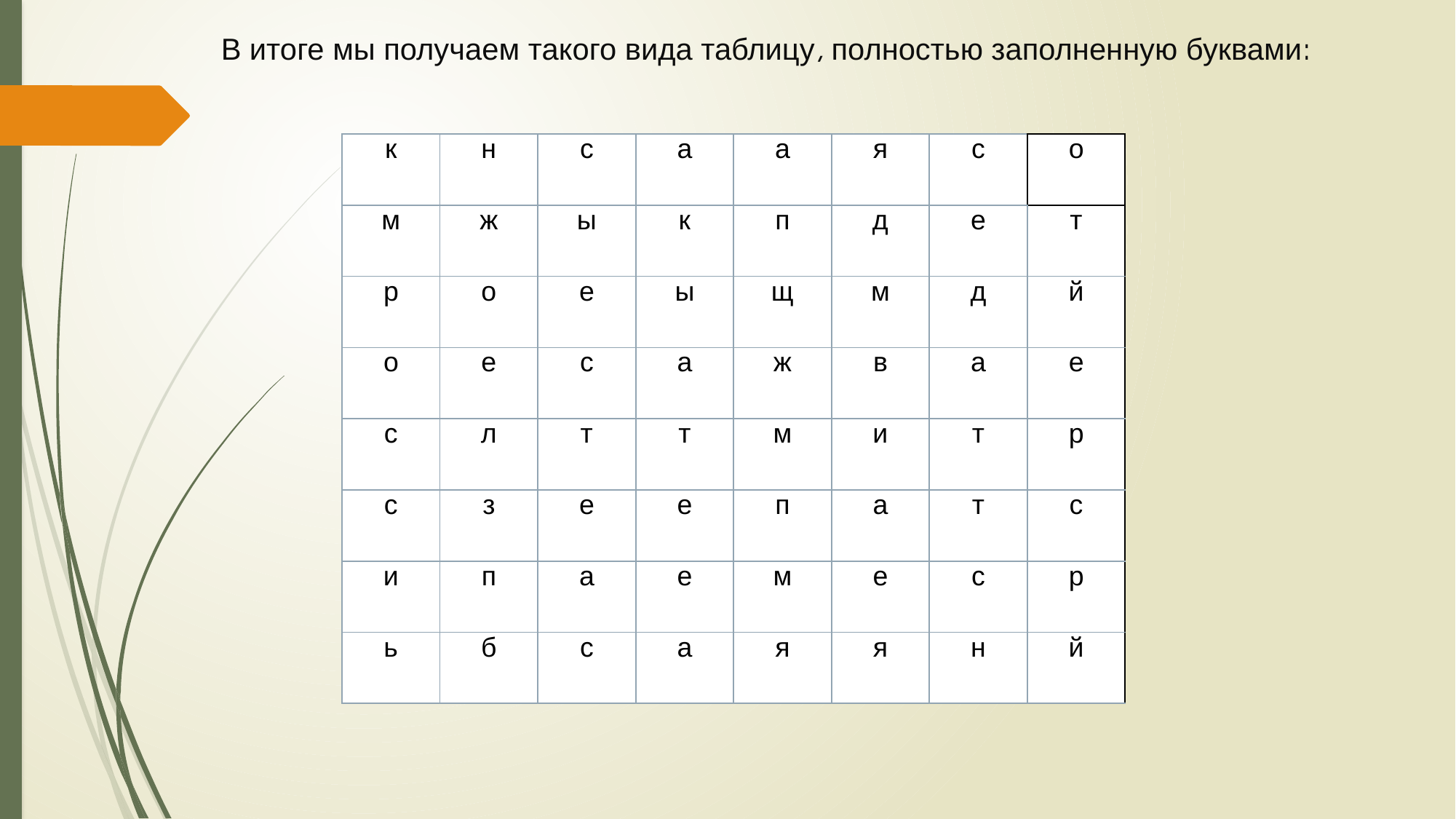

В итоге мы получаем такого вида таблицу, полностью заполненную буквами:
| к | н | с | а | а | я | с | о |
| --- | --- | --- | --- | --- | --- | --- | --- |
| м | ж | ы | к | п | д | е | т |
| р | о | е | ы | щ | м | д | й |
| о | е | с | а | ж | в | а | е |
| с | л | т | т | м | и | т | р |
| с | з | е | е | п | а | т | с |
| и | п | а | е | м | е | с | р |
| ь | б | с | а | я | я | н | й |